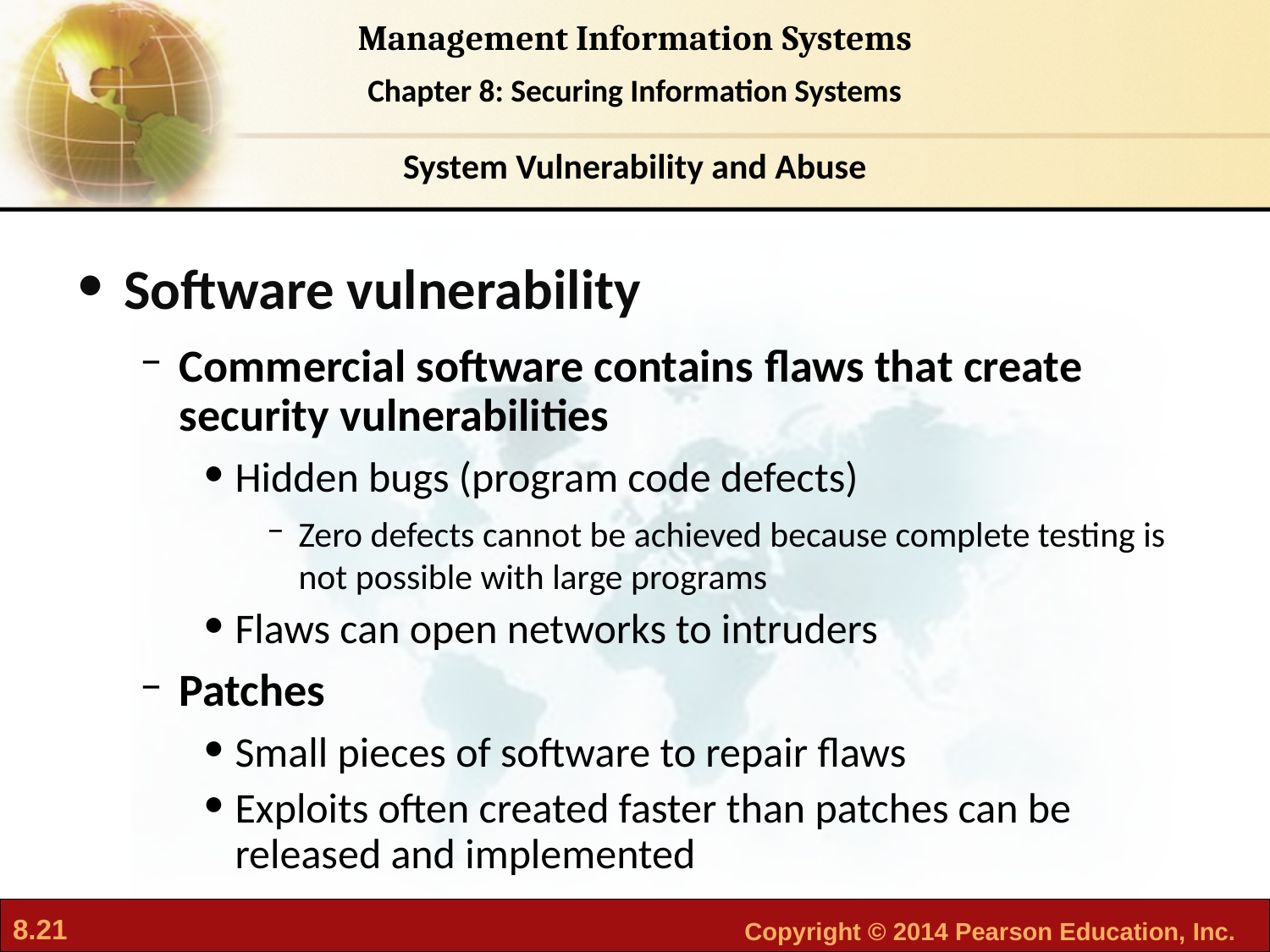

System Vulnerability and Abuse
Software vulnerability
Commercial software contains flaws that create security vulnerabilities
Hidden bugs (program code defects)
Zero defects cannot be achieved because complete testing is not possible with large programs
Flaws can open networks to intruders
Patches
Small pieces of software to repair flaws
Exploits often created faster than patches can be released and implemented